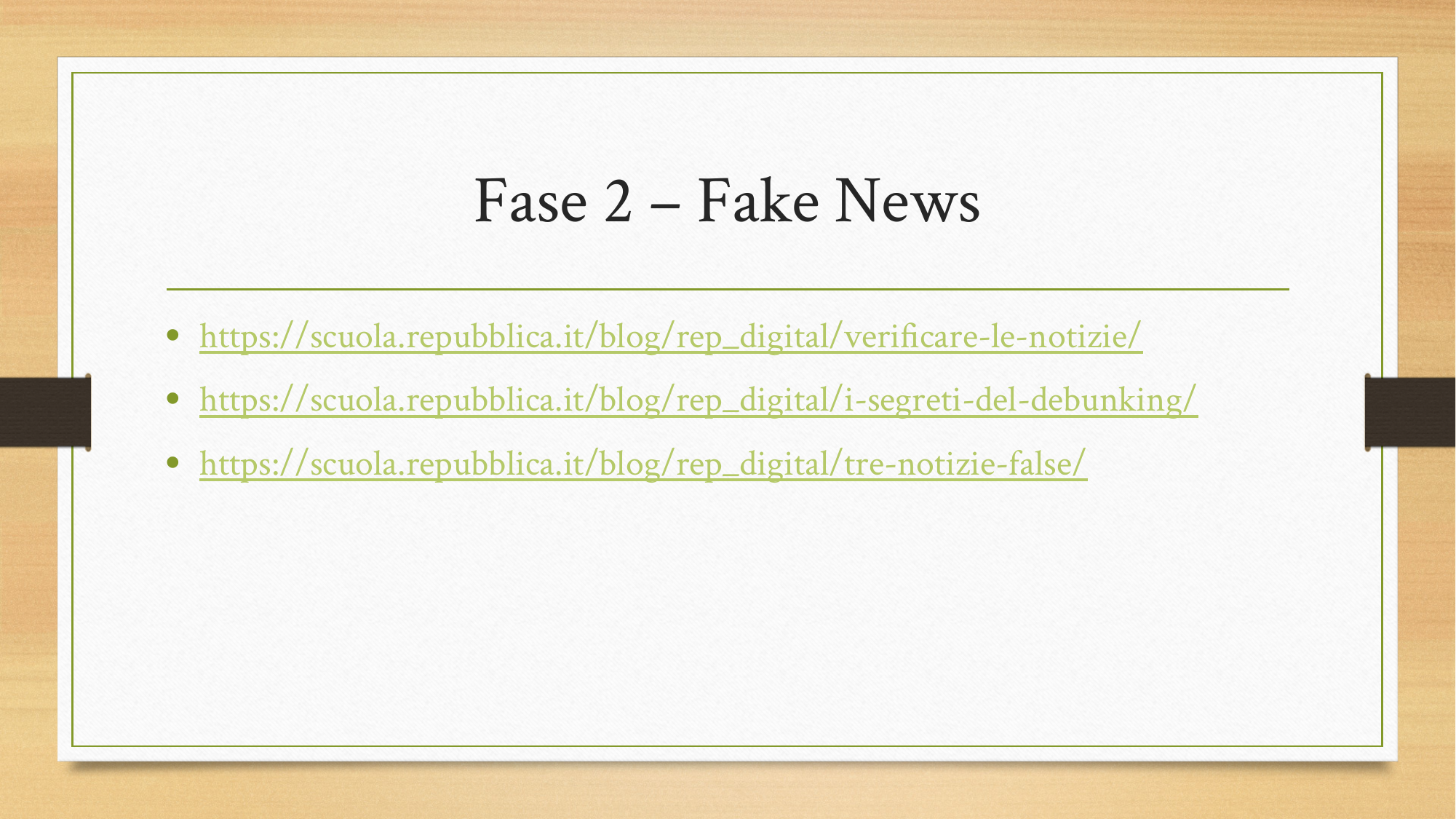

# Fase 2 – Fake News
https://scuola.repubblica.it/blog/rep_digital/verificare-le-notizie/
https://scuola.repubblica.it/blog/rep_digital/i-segreti-del-debunking/
https://scuola.repubblica.it/blog/rep_digital/tre-notizie-false/